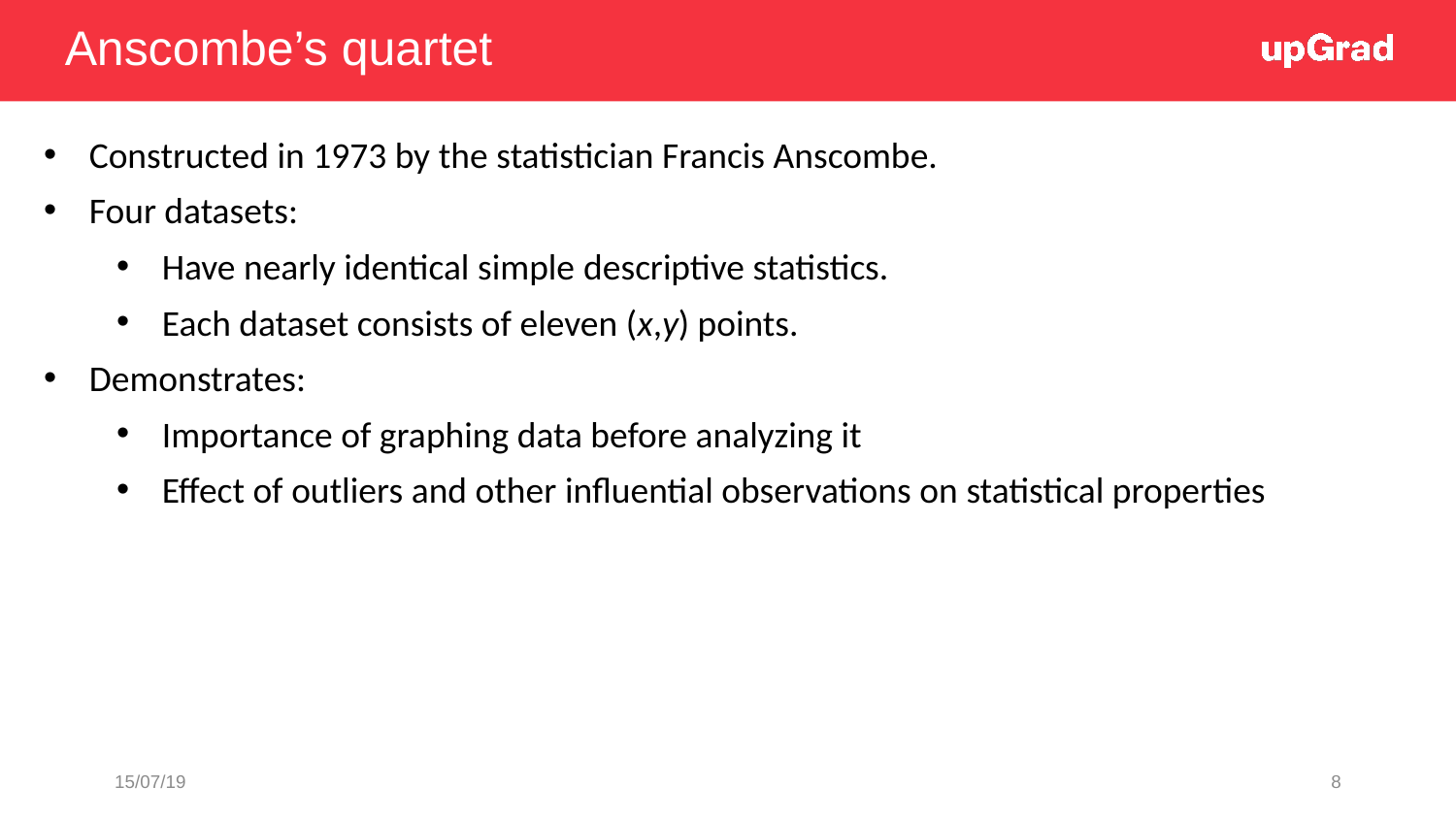

# Anscombe’s quartet
Constructed in 1973 by the statistician Francis Anscombe.
Four datasets:
Have nearly identical simple descriptive statistics.
Each dataset consists of eleven (x,y) points.
Demonstrates:
Importance of graphing data before analyzing it
Effect of outliers and other influential observations on statistical properties

15/07/19
8